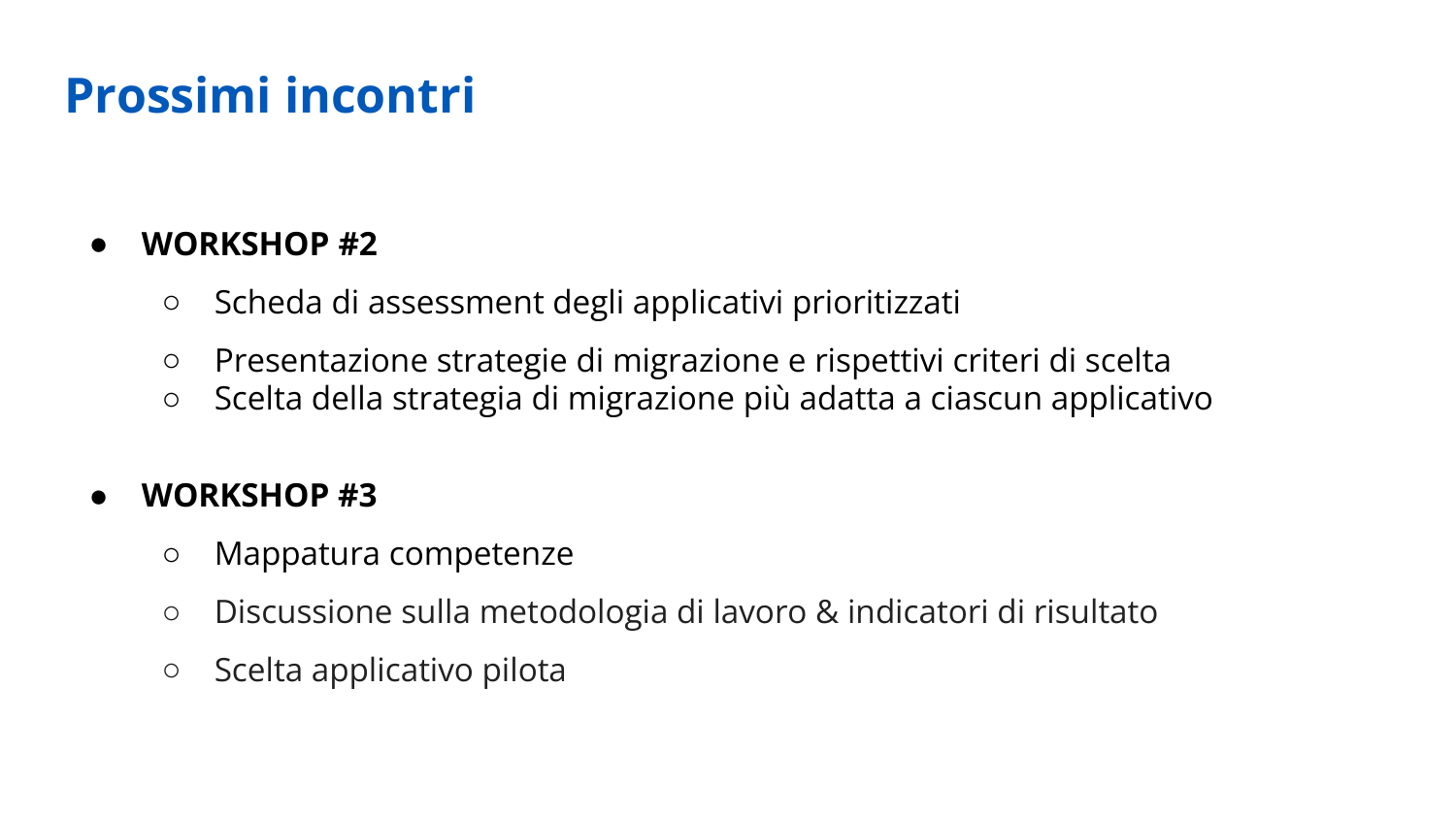

Prossimi incontri

WORKSHOP #2
Scheda di assessment degli applicativi prioritizzati
Presentazione strategie di migrazione e rispettivi criteri di scelta
Scelta della strategia di migrazione più adatta a ciascun applicativo
WORKSHOP #3
Mappatura competenze
Discussione sulla metodologia di lavoro & indicatori di risultato
Scelta applicativo pilota